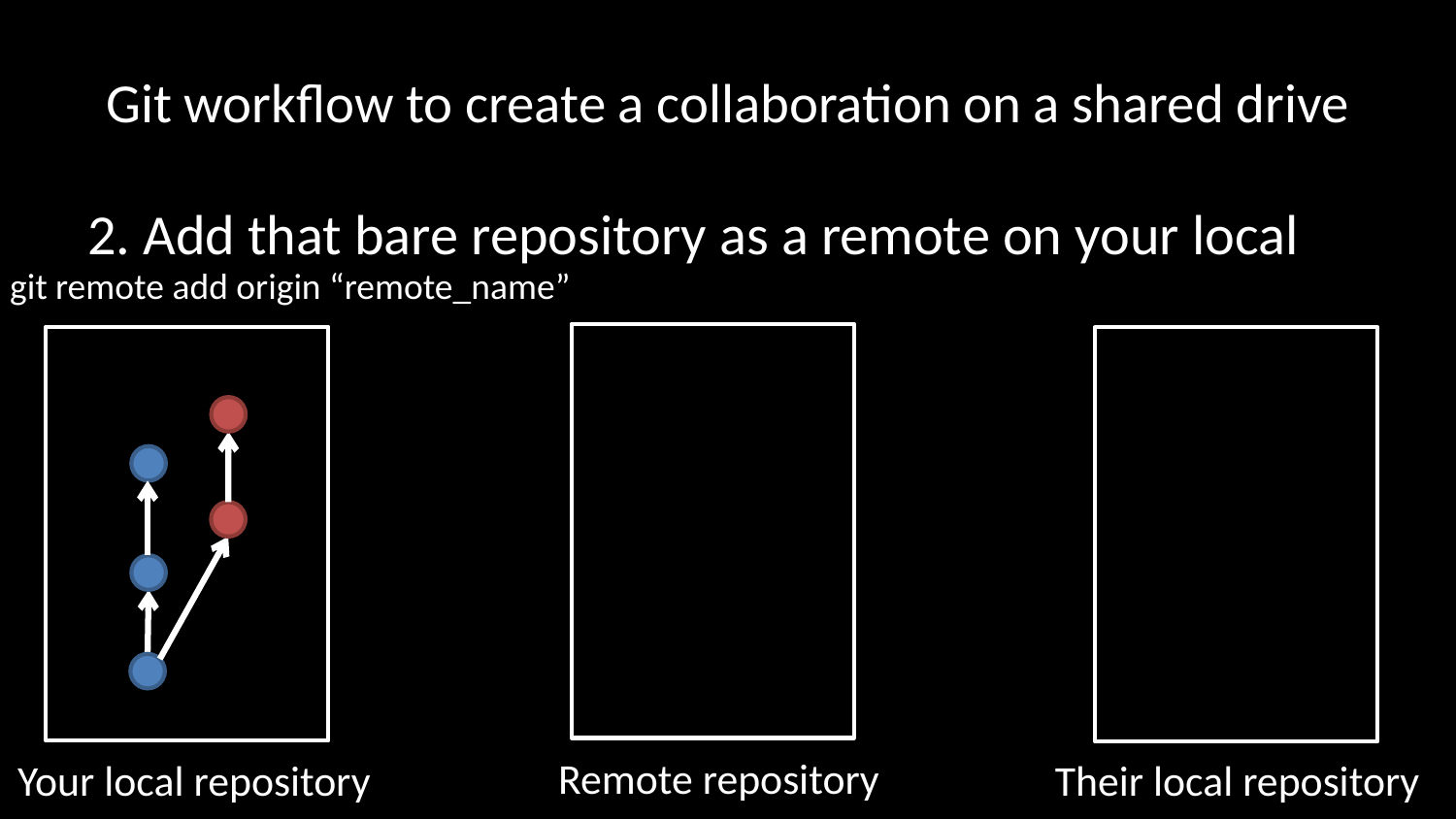

# Git workflow to create a collaboration on a shared drive
2. Add that bare repository as a remote on your local
git remote add origin “remote_name”

Remote repository
Your local repository
Their local repository